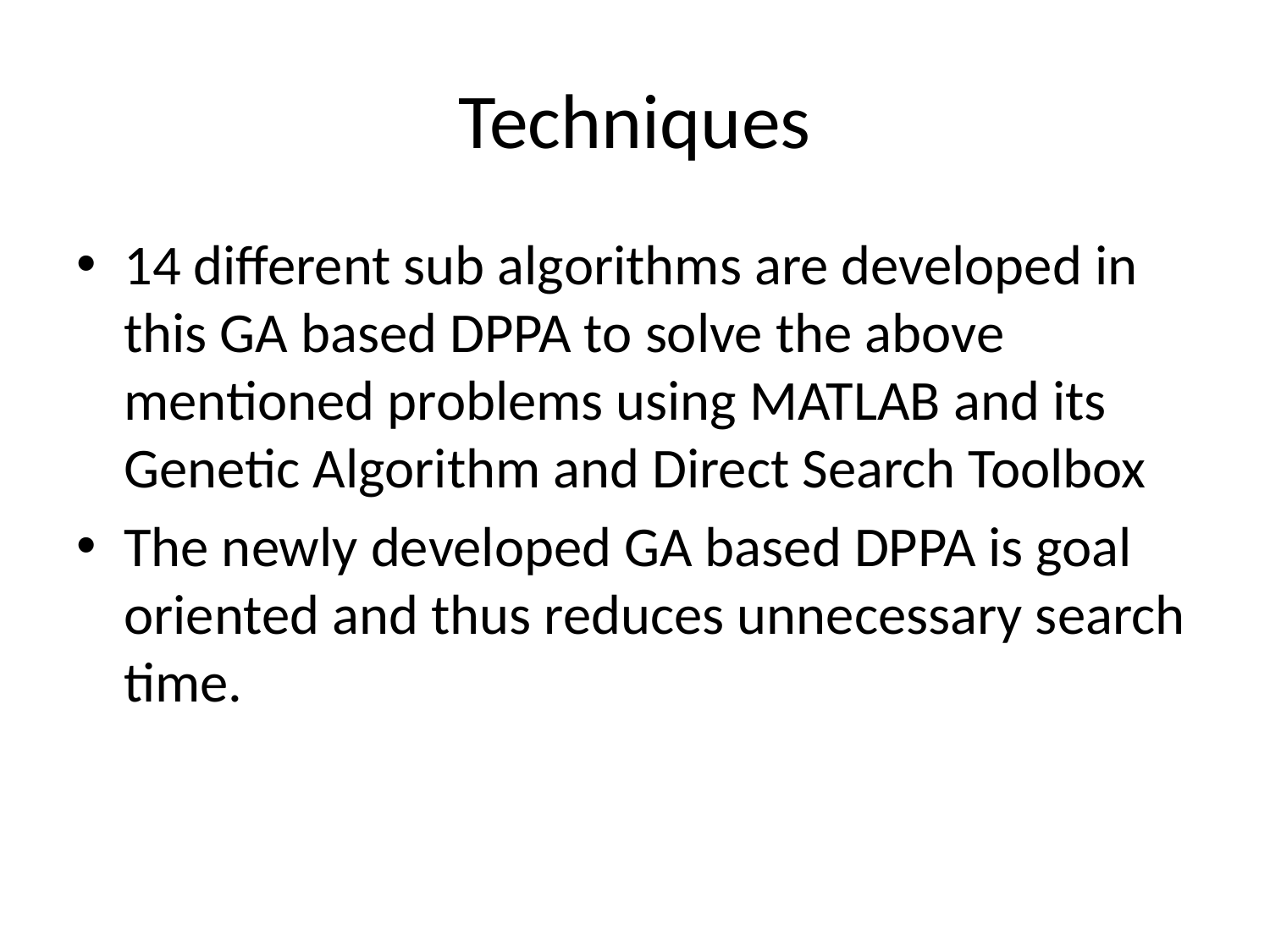

# Techniques
14 different sub algorithms are developed in this GA based DPPA to solve the above mentioned problems using MATLAB and its Genetic Algorithm and Direct Search Toolbox
The newly developed GA based DPPA is goal oriented and thus reduces unnecessary search time.